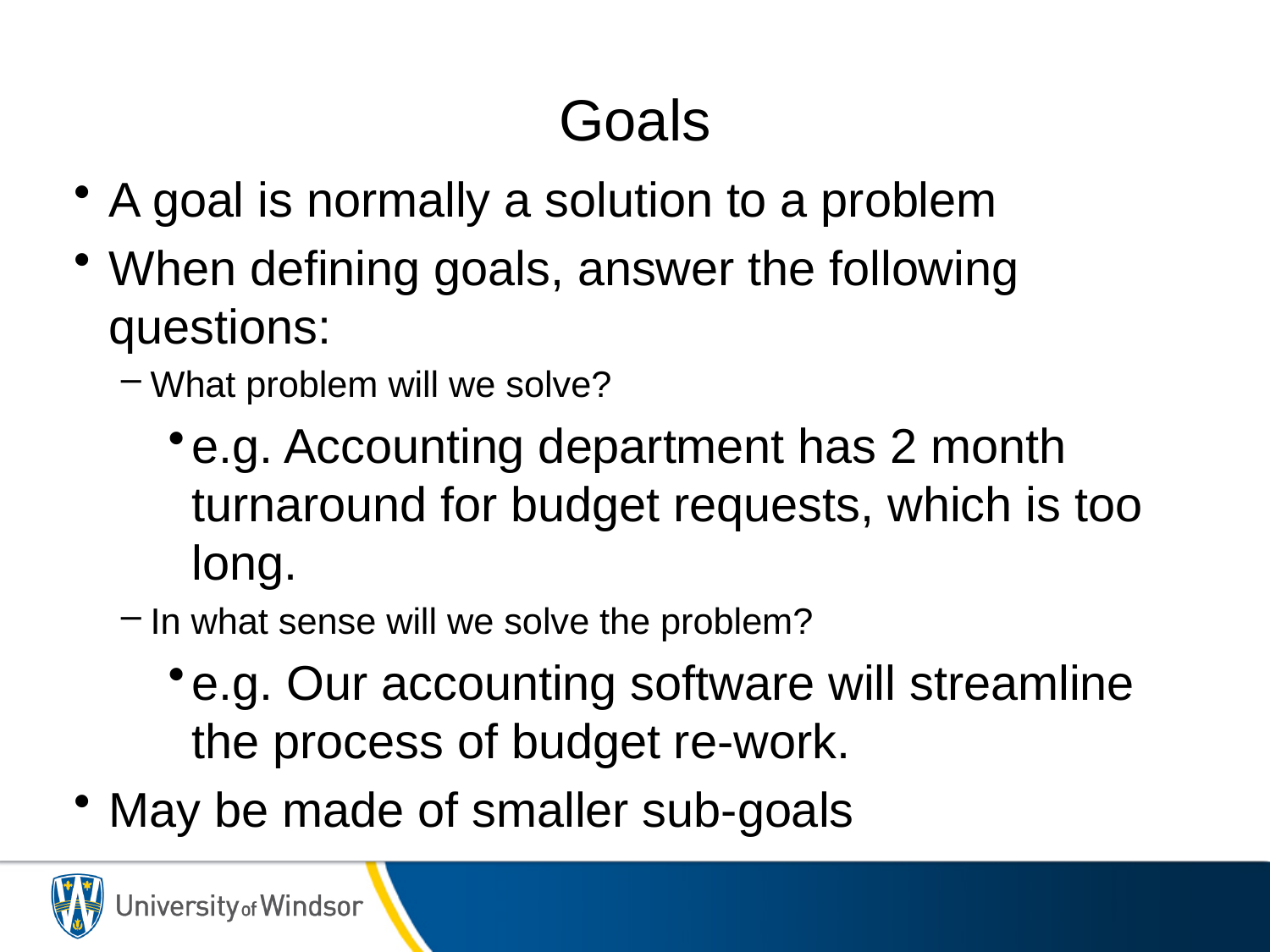

# Goals
A goal is normally a solution to a problem
When defining goals, answer the following questions:
What problem will we solve?
e.g. Accounting department has 2 month turnaround for budget requests, which is too long.
In what sense will we solve the problem?
e.g. Our accounting software will streamline the process of budget re-work.
May be made of smaller sub-goals